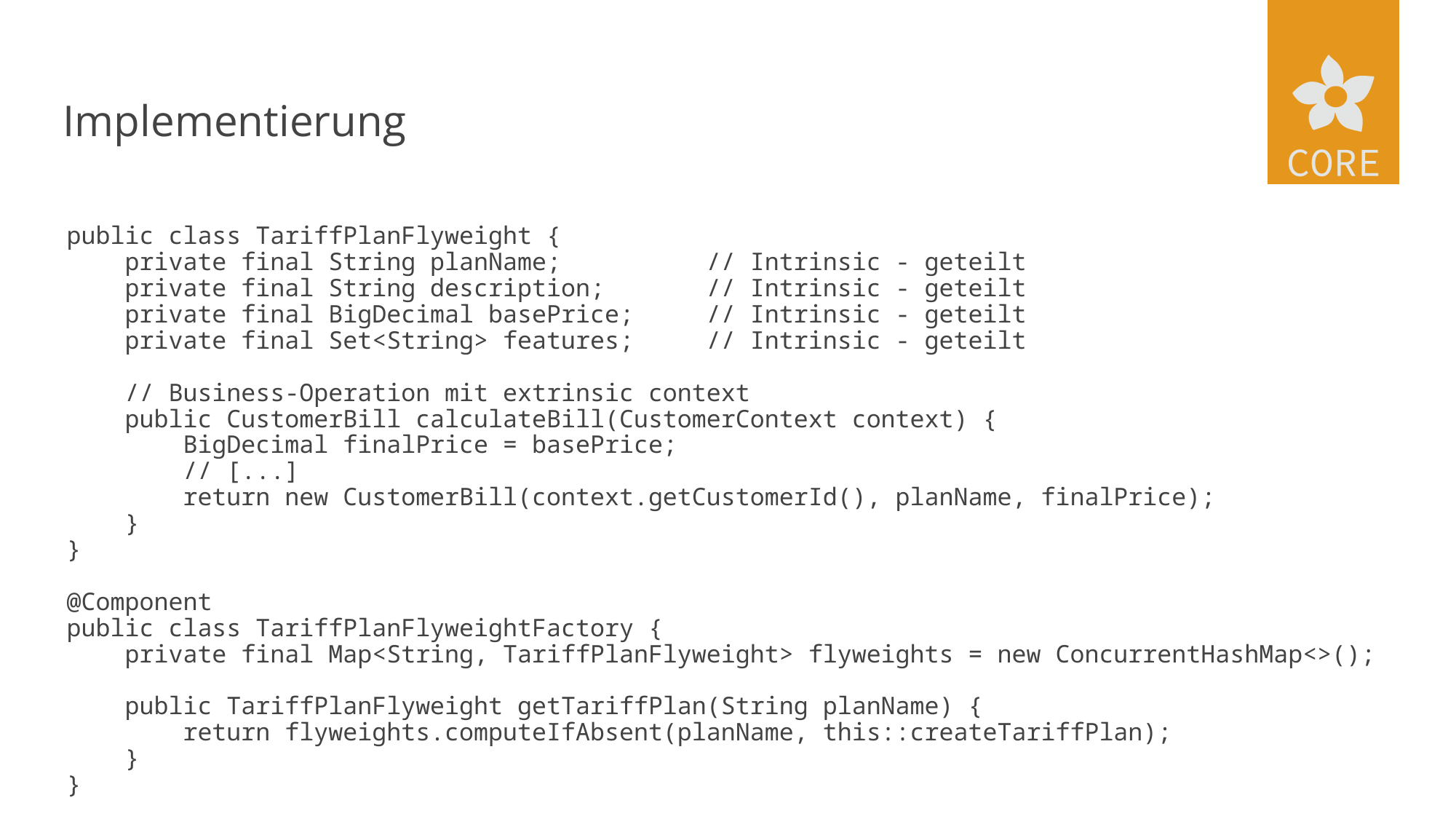

# Implementierung
public class TariffPlanFlyweight {
    private final String planName;          // Intrinsic - geteilt
    private final String description;       // Intrinsic - geteilt
    private final BigDecimal basePrice;     // Intrinsic - geteilt
    private final Set<String> features;     // Intrinsic - geteilt
    // Business-Operation mit extrinsic context
    public CustomerBill calculateBill(CustomerContext context) {
        BigDecimal finalPrice = basePrice;
        // [...]
        return new CustomerBill(context.getCustomerId(), planName, finalPrice);
    }
}
@Component
public class TariffPlanFlyweightFactory {
    private final Map<String, TariffPlanFlyweight> flyweights = new ConcurrentHashMap<>();
    public TariffPlanFlyweight getTariffPlan(String planName) {
        return flyweights.computeIfAbsent(planName, this::createTariffPlan);
    }
}